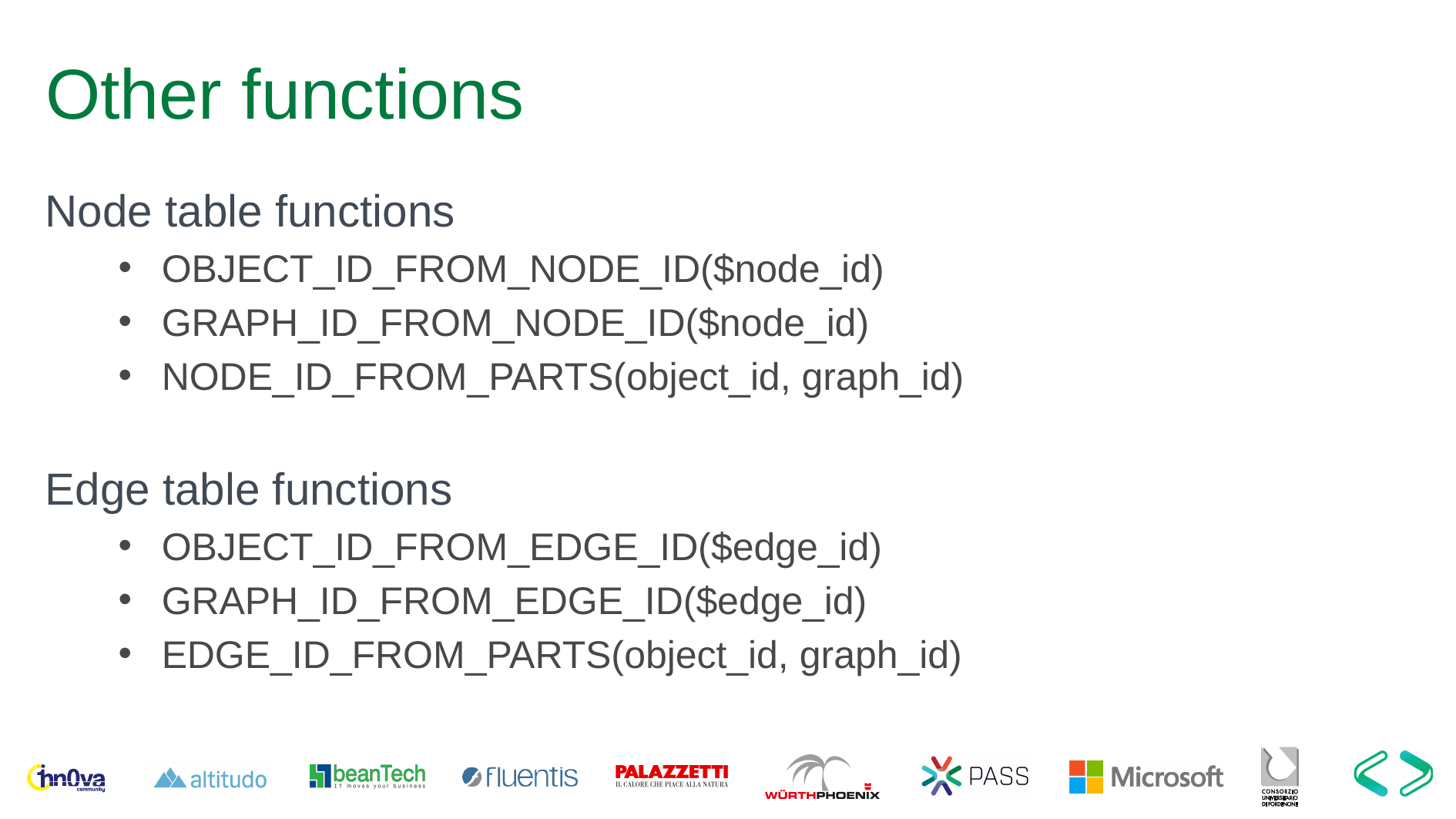

# Other functions
Node table functions
OBJECT_ID_FROM_NODE_ID($node_id)
GRAPH_ID_FROM_NODE_ID($node_id)
NODE_ID_FROM_PARTS(object_id, graph_id)

Edge table functions
OBJECT_ID_FROM_EDGE_ID($edge_id)
GRAPH_ID_FROM_EDGE_ID($edge_id)
EDGE_ID_FROM_PARTS(object_id, graph_id)